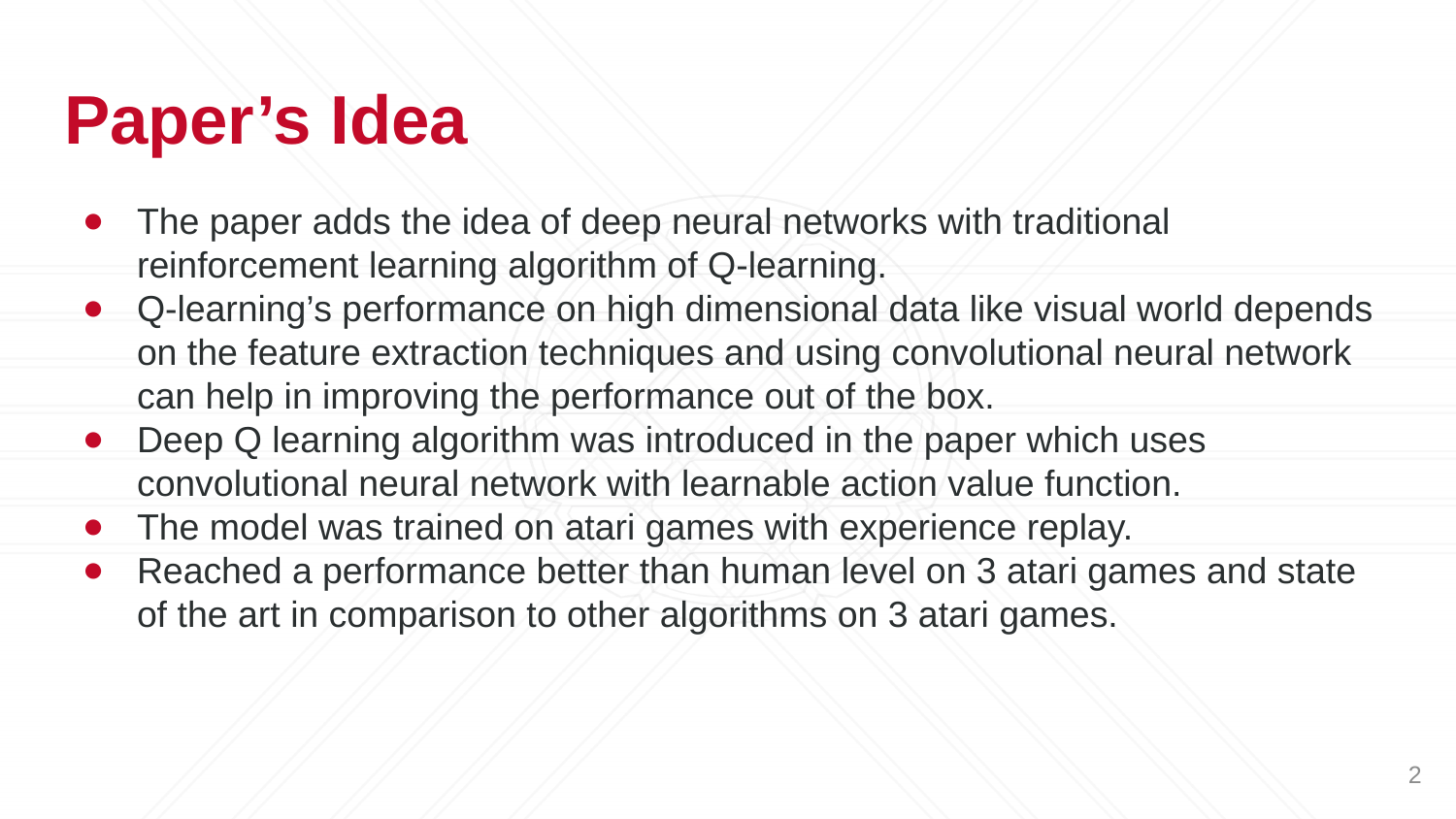

# Paper’s Idea
The paper adds the idea of deep neural networks with traditional reinforcement learning algorithm of Q-learning.
Q-learning’s performance on high dimensional data like visual world depends on the feature extraction techniques and using convolutional neural network can help in improving the performance out of the box.
Deep Q learning algorithm was introduced in the paper which uses convolutional neural network with learnable action value function.
The model was trained on atari games with experience replay.
Reached a performance better than human level on 3 atari games and state of the art in comparison to other algorithms on 3 atari games.
2